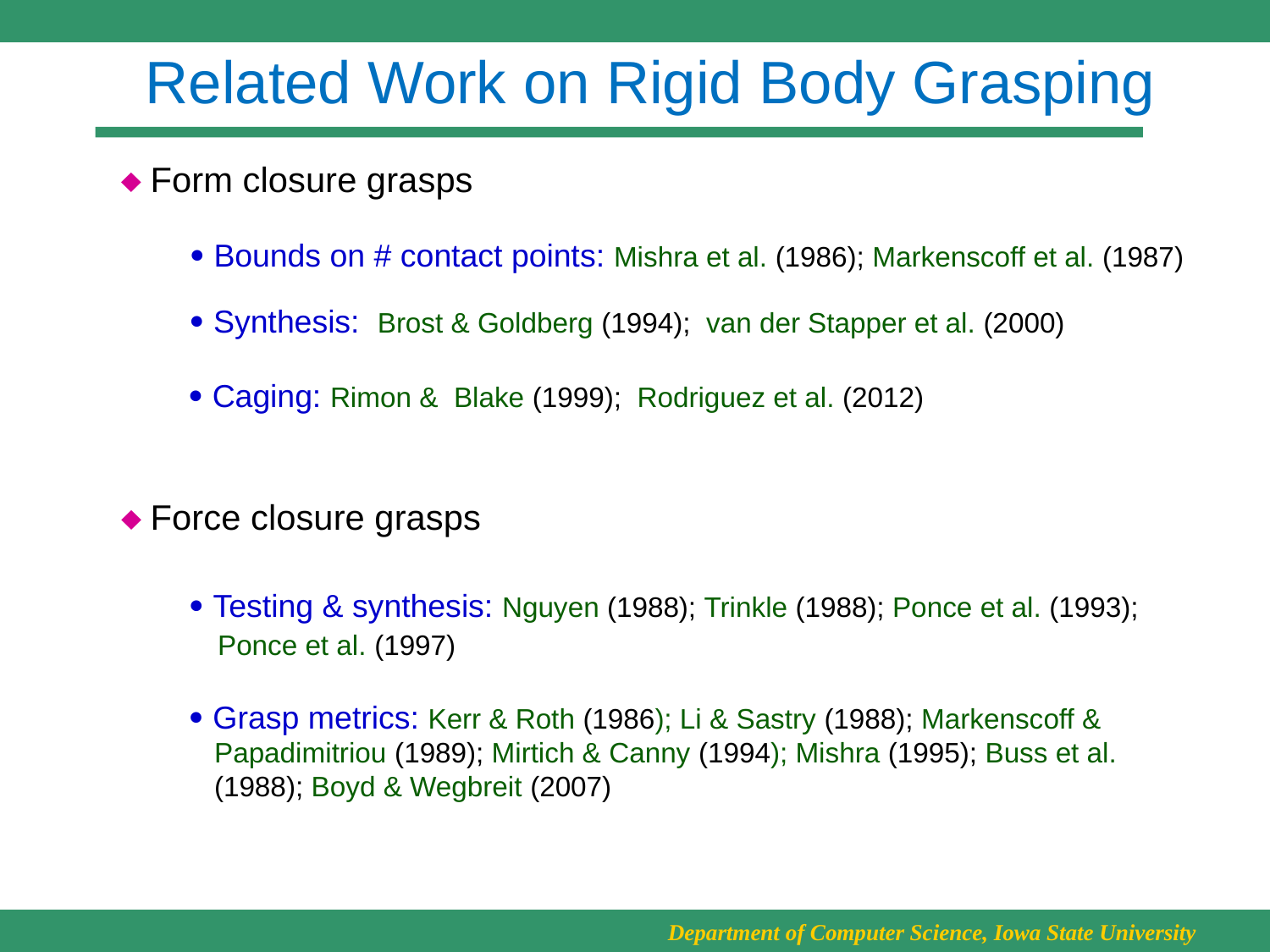

# Related Work on Rigid Body Grasping
♦ Form closure grasps
• Bounds on # contact points: Mishra et al. (1986); Markenscoff et al. (1987)

• Synthesis:  Brost & Goldberg (1994);  van der Stapper et al. (2000)

• Caging: Rimon &  Blake (1999);  Rodriguez et al. (2012)

♦ Force closure grasps
• Testing & synthesis: Nguyen (1988); Trinkle (1988); Ponce et al. (1993);
   Ponce et al. (1997)
• Grasp metrics: Kerr & Roth (1986); Li & Sastry (1988); Markenscoff &
   Papadimitriou (1989); Mirtich & Canny (1994); Mishra (1995); Buss et al.
   (1988); Boyd & Wegbreit (2007)